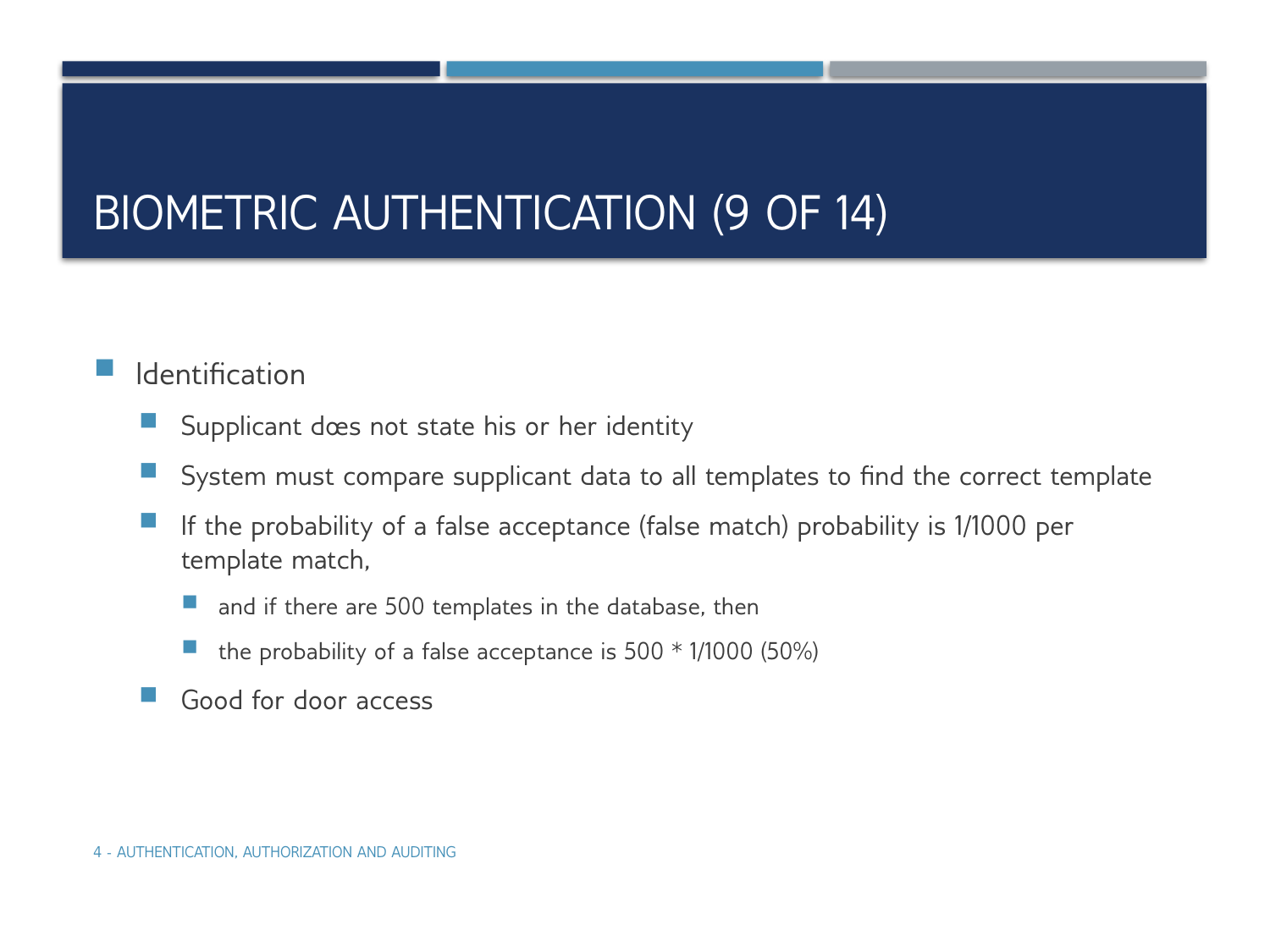

# Biometric Authentication (9 of 14)
Identification
Supplicant does not state his or her identity
System must compare supplicant data to all templates to find the correct template
If the probability of a false acceptance (false match) probability is 1/1000 per template match,
and if there are 500 templates in the database, then
the probability of a false acceptance is 500 * 1/1000 (50%)
Good for door access

4 - Authentication, Authorization and Auditing
5-21